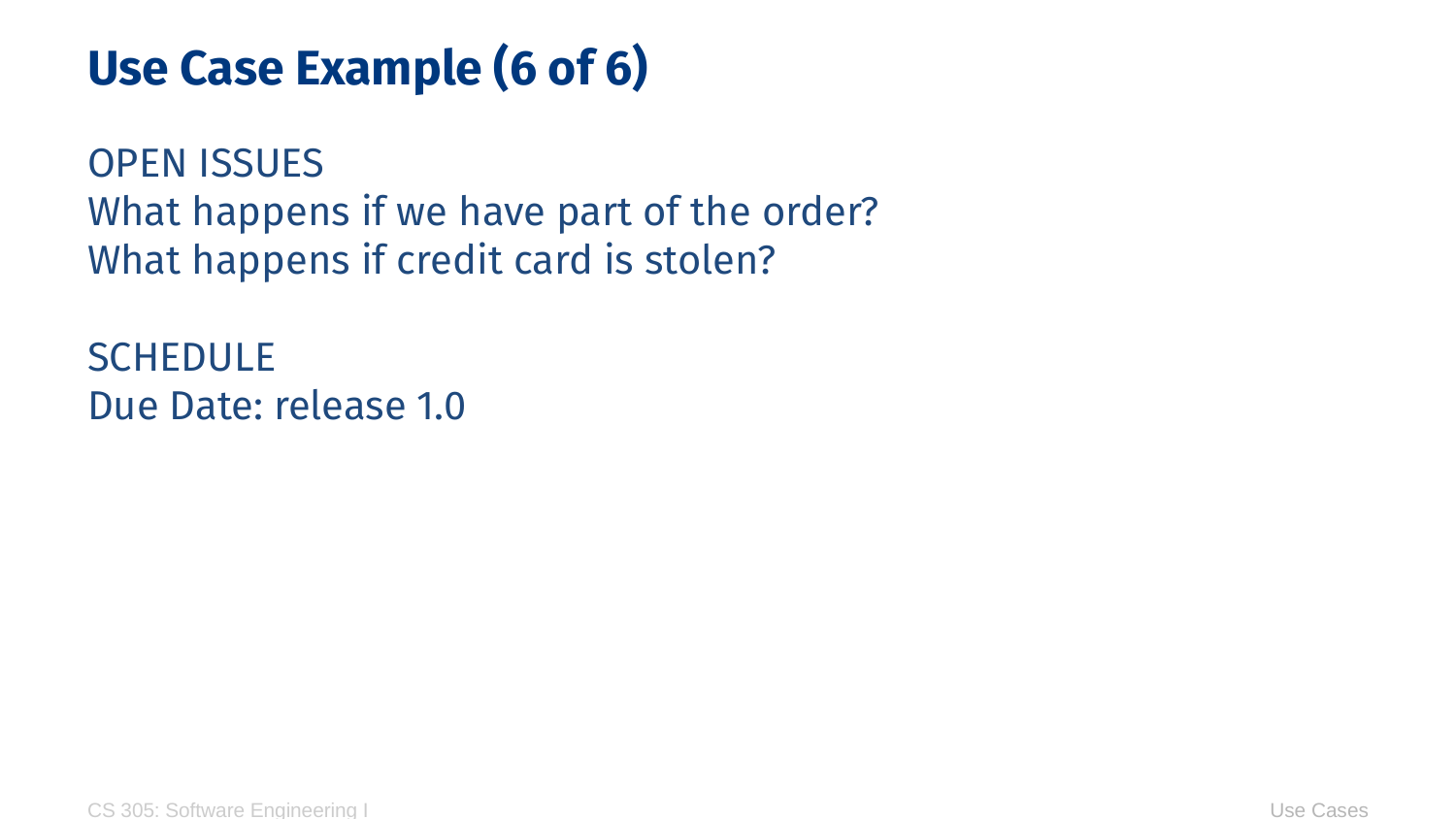

# Use Case Example (6 of 6)
OPEN ISSUES
What happens if we have part of the order?
What happens if credit card is stolen?

SCHEDULE
Due Date: release 1.0

CS 305: Software Engineering I
Use Cases